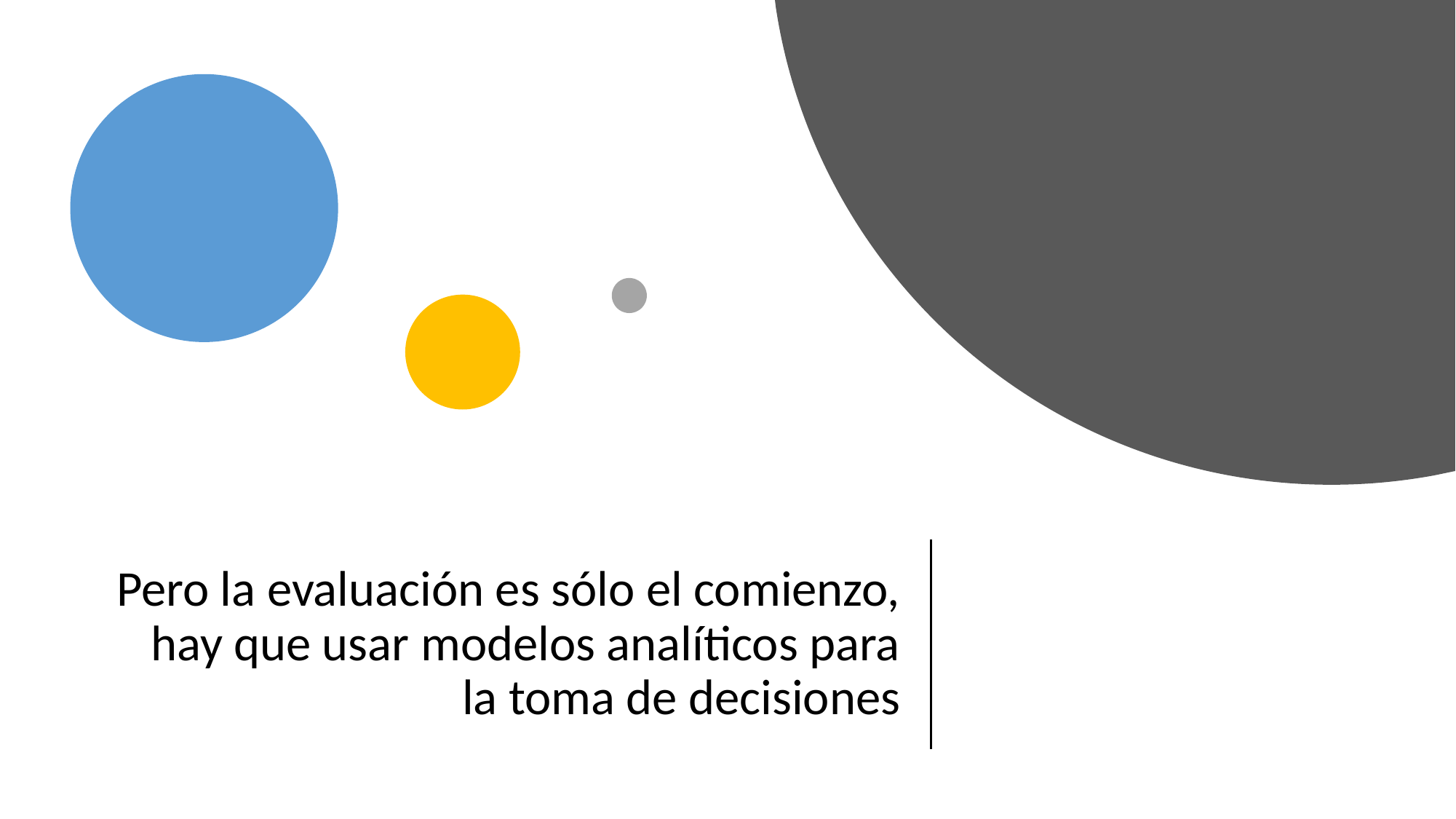

# Pero la evaluación es sólo el comienzo, hay que usar modelos analíticos para la toma de decisiones